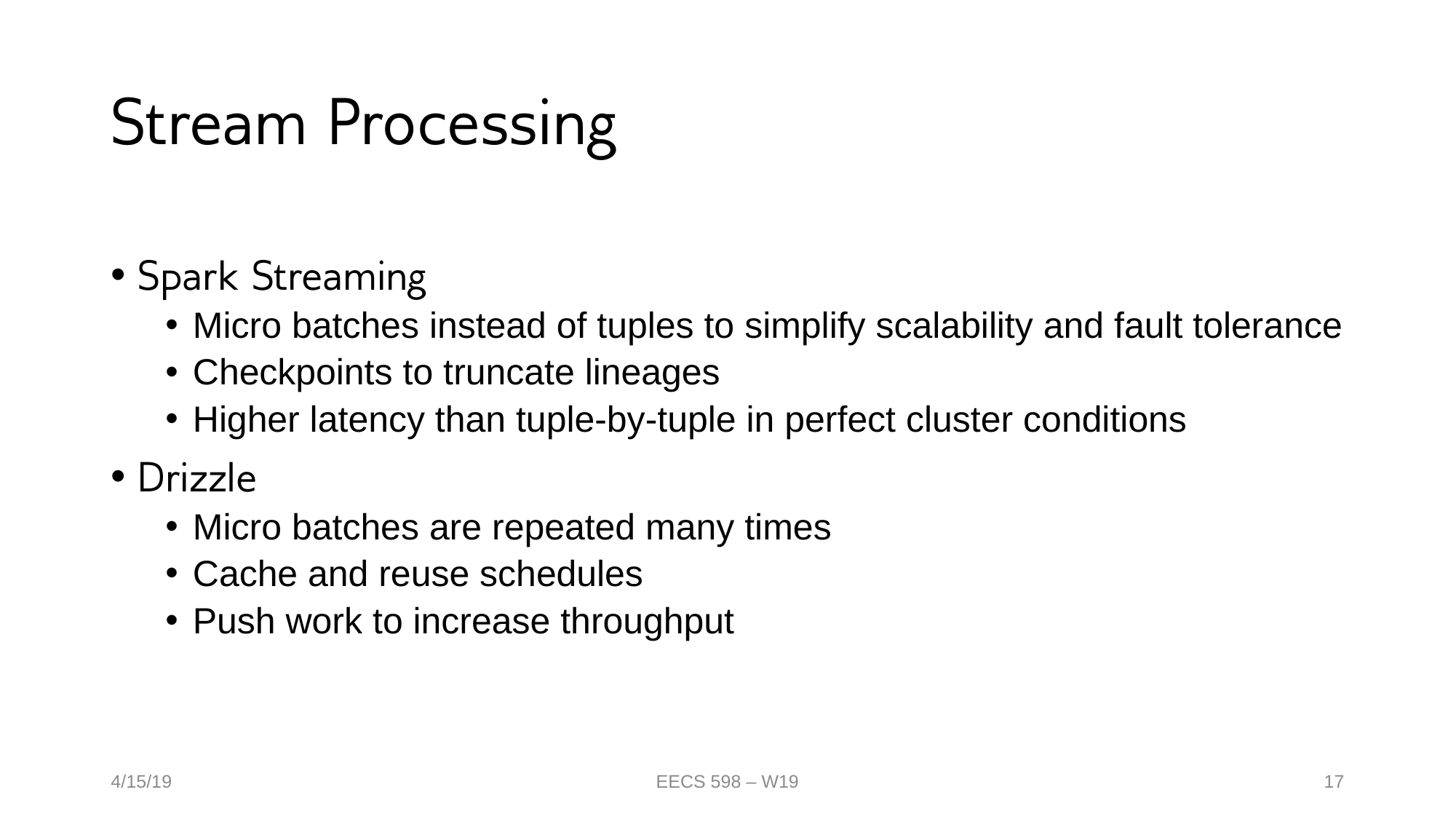

# Stream Processing
Spark Streaming
Micro batches instead of tuples to simplify scalability and fault tolerance
Checkpoints to truncate lineages
Higher latency than tuple-by-tuple in perfect cluster conditions
Drizzle
Micro batches are repeated many times
Cache and reuse schedules
Push work to increase throughput

4/15/19
EECS 598 – W19
17